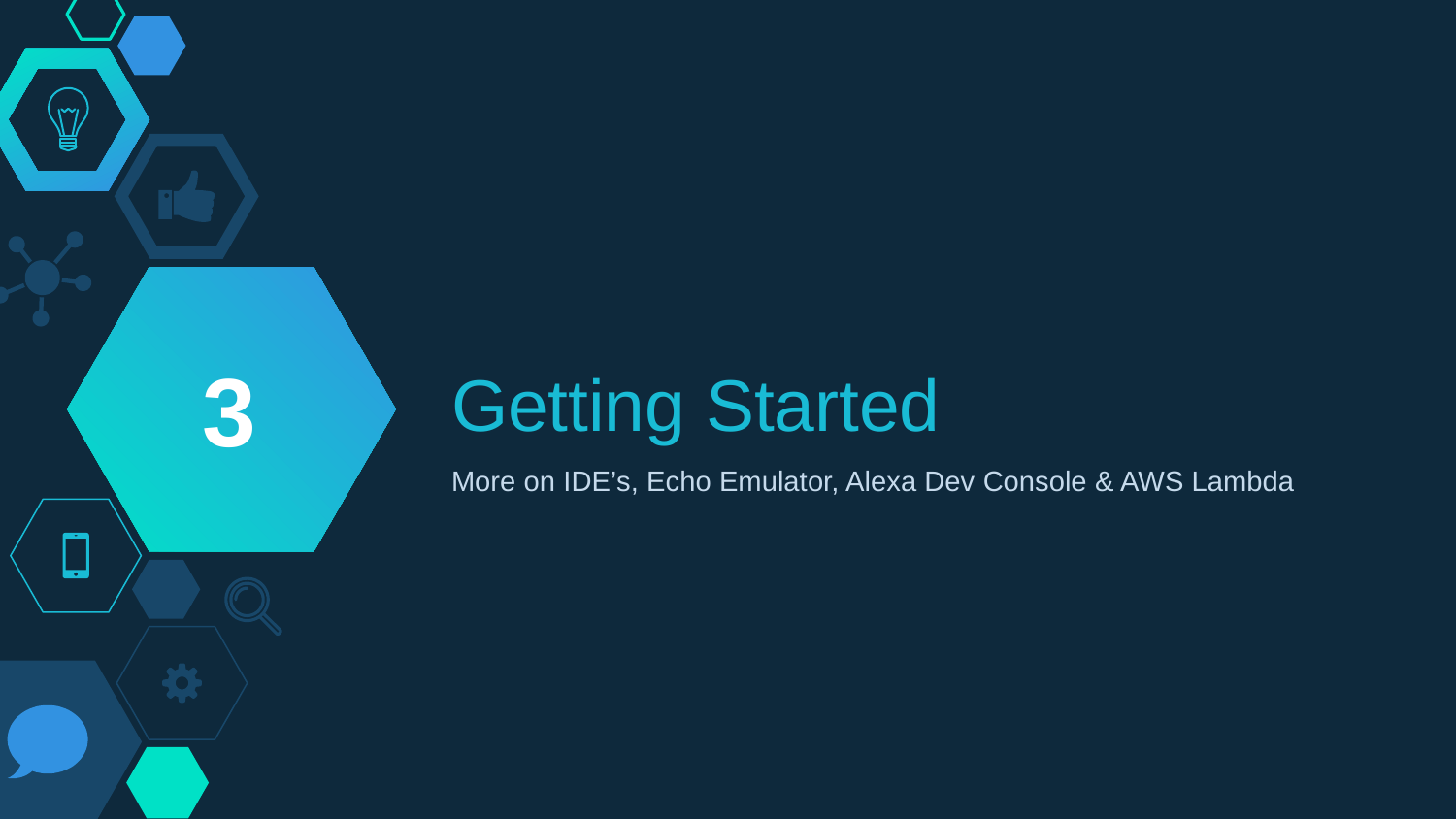

3
# Getting Started
More on IDE’s, Echo Emulator, Alexa Dev Console & AWS Lambda